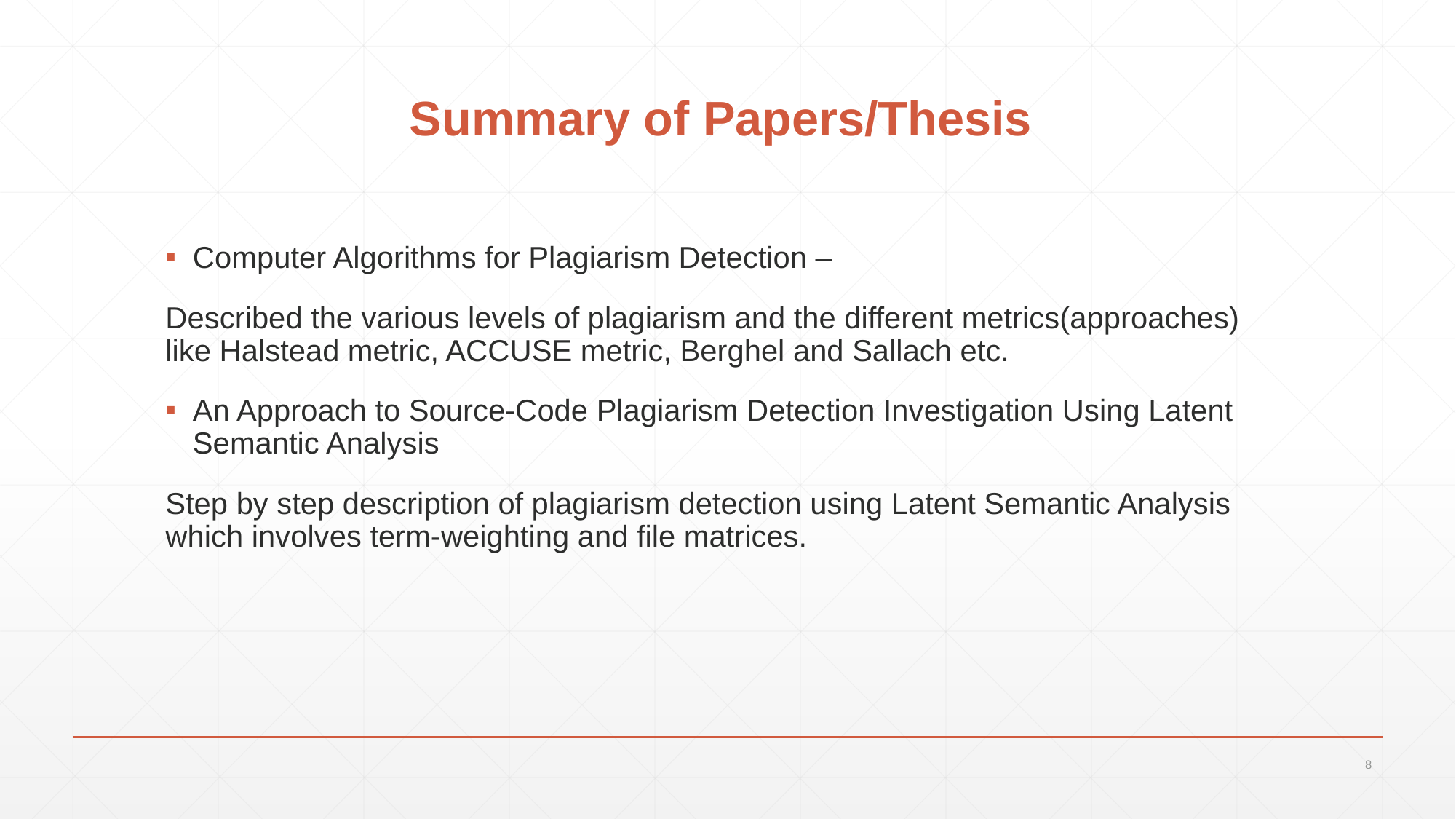

# Summary of Papers/Thesis
Computer Algorithms for Plagiarism Detection –
Described the various levels of plagiarism and the different metrics(approaches) like Halstead metric, ACCUSE metric, Berghel and Sallach etc.
An Approach to Source-Code Plagiarism Detection Investigation Using Latent Semantic Analysis
Step by step description of plagiarism detection using Latent Semantic Analysis which involves term-weighting and file matrices.

8